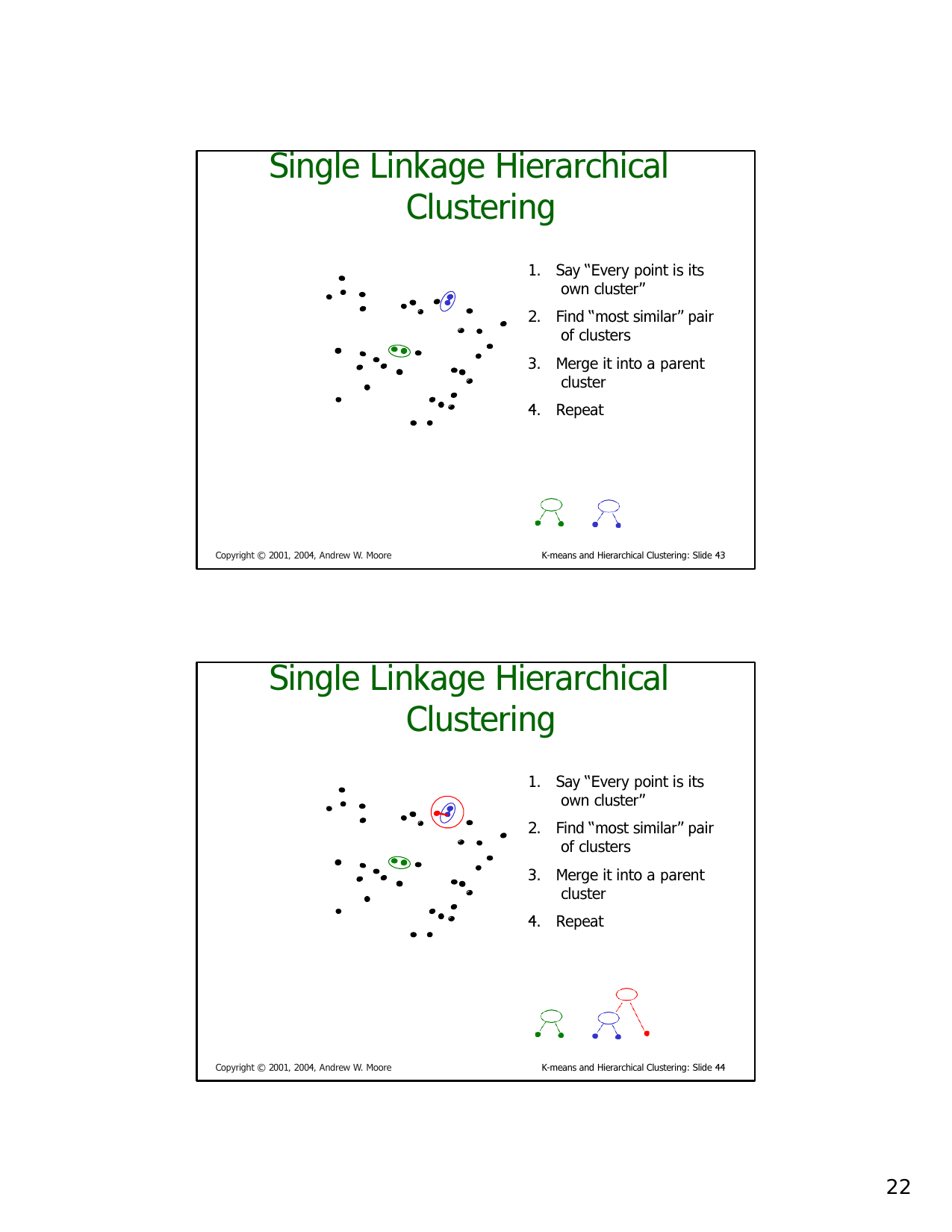

# Single Linkage Hierarchical  Clustering

Say “Every point is its  own cluster”
Find “most similar” pair  of clusters
Merge it into a parent  cluster
Repeat

Copyright © 2001, 2004, Andrew W. Moore
K-means and Hierarchical Clustering: Slide 43
Single Linkage Hierarchical  Clustering

Say “Every point is its  own cluster”
Find “most similar” pair  of clusters
Merge it into a parent  cluster
Repeat

Copyright © 2001, 2004, Andrew W. Moore
K-means and Hierarchical Clustering: Slide 44
22